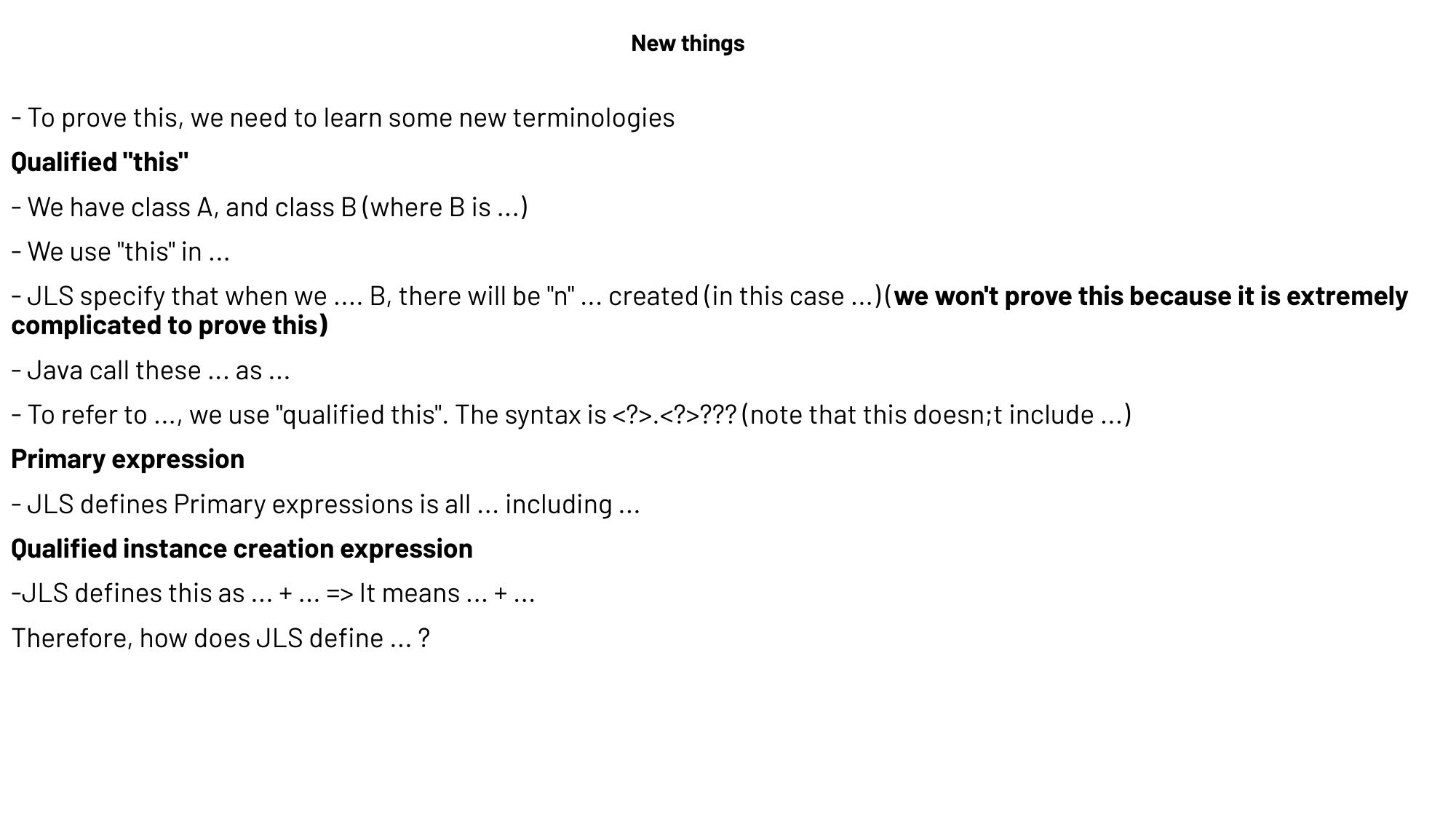

New things
- To prove this, we need to learn some new terminologies
Qualified "this"
- We have class A, and class B (where B is ...)
- We use "this" in ...
- JLS specify that when we .... B, there will be "n" ... created (in this case ...) (we won't prove this because it is extremely complicated to prove this)
- Java call these ... as ...
- To refer to ..., we use "qualified this". The syntax is <?>.<?>??? (note that this doesn;t include ...)
Primary expression
- JLS defines Primary expressions is all ... including ...
Qualified instance creation expression
-JLS defines this as ... + ... => It means ... + ...
Therefore, how does JLS define ... ?